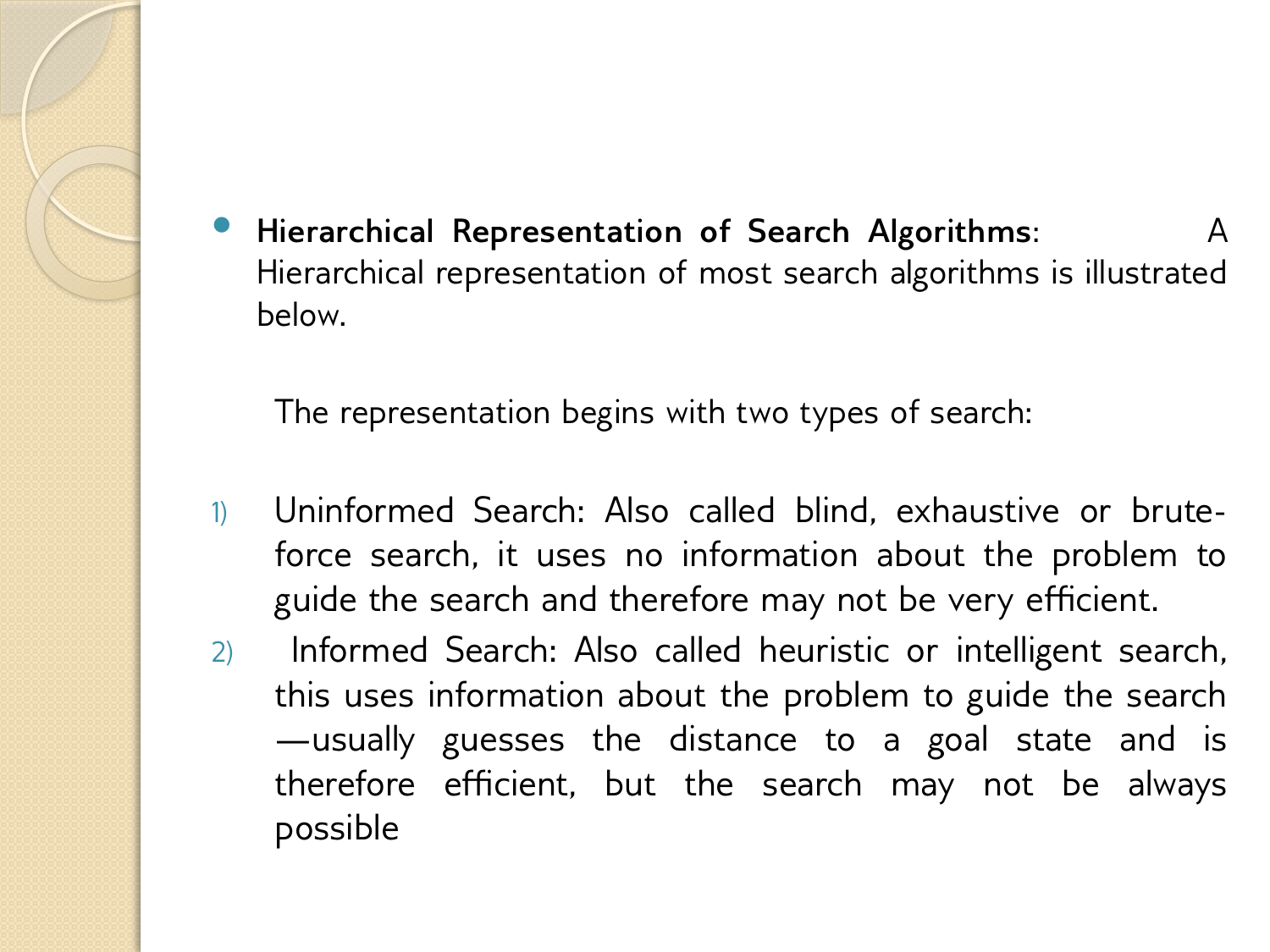

#
Hierarchical Representation of Search Algorithms:          A Hierarchical representation of most search algorithms is illustrated below.

     The representation begins with two types of search:

Uninformed Search: Also called blind, exhaustive or brute-force search, it uses no information about the problem to guide the search and therefore may not be very efficient.
 Informed Search: Also called heuristic or intelligent search, this uses information about the problem to guide the search—usually guesses the distance to a goal state and is therefore efficient, but the search may not be always possible